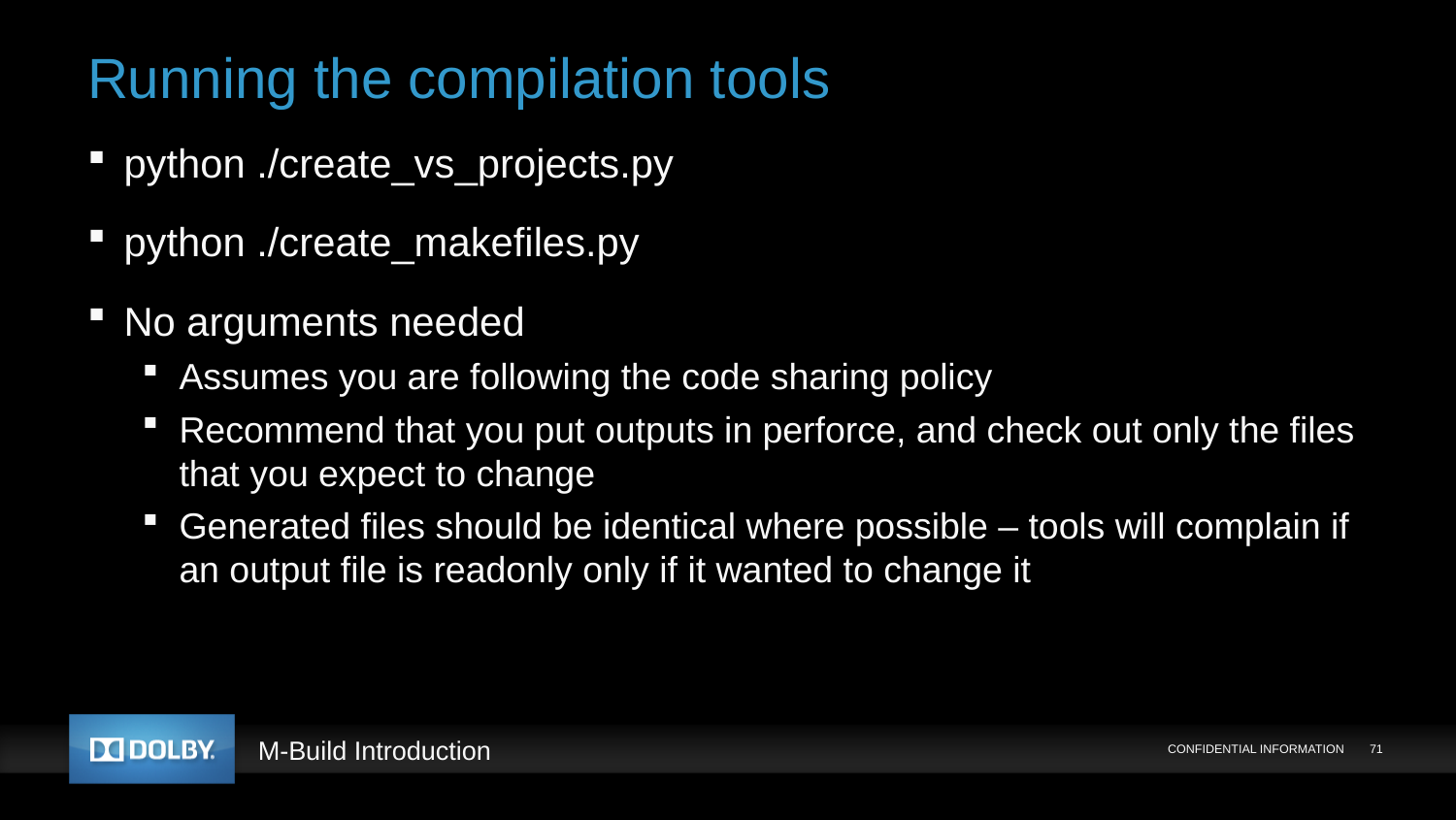

# Running the compilation tools
python ./create_vs_projects.py
python ./create_makefiles.py
No arguments needed
Assumes you are following the code sharing policy
Recommend that you put outputs in perforce, and check out only the files that you expect to change
Generated files should be identical where possible – tools will complain if an output file is readonly only if it wanted to change it

CONFIDENTIAL INFORMATION
71